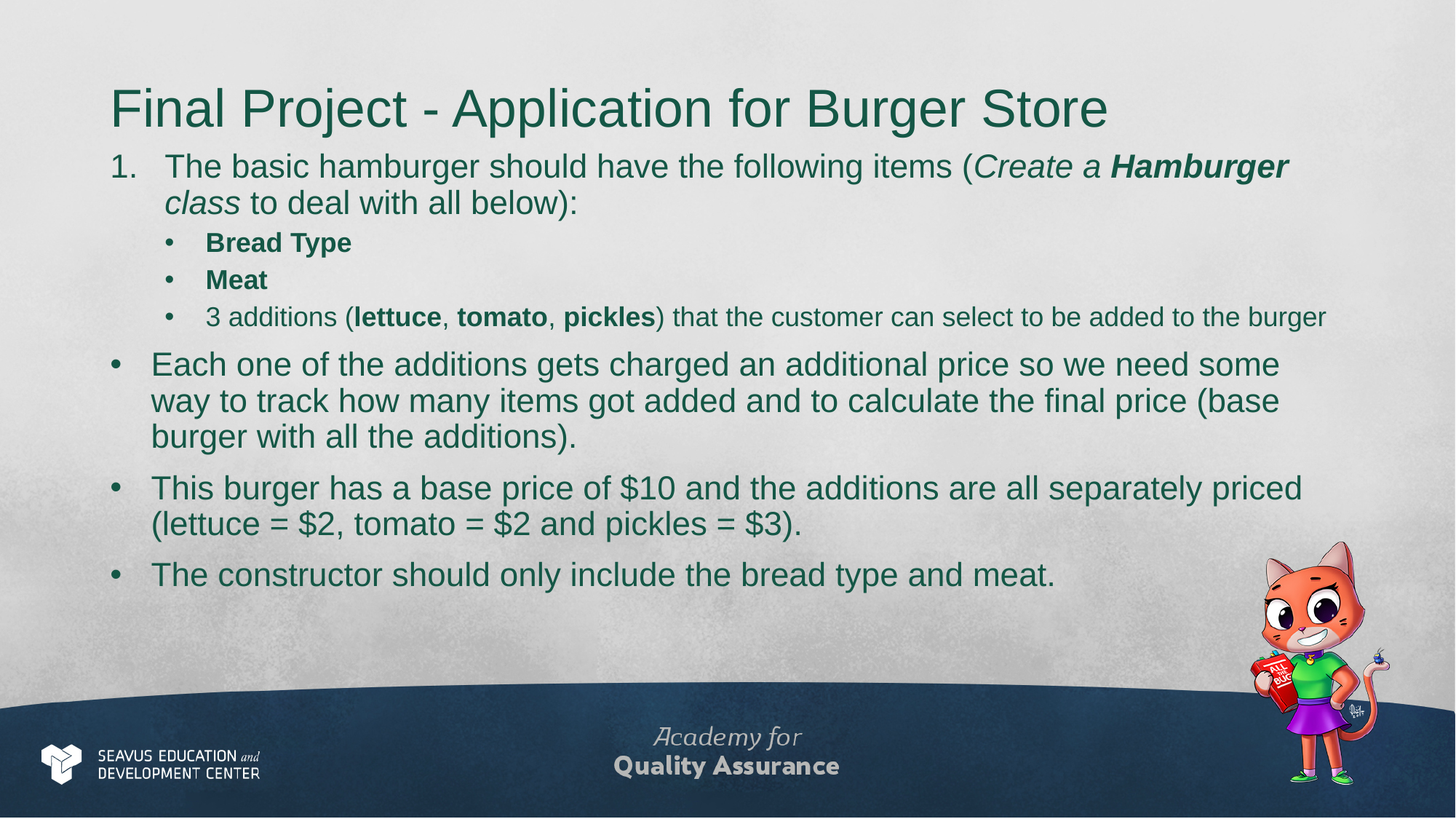

# Final Project - Application for Burger Store
The basic hamburger should have the following items (Create a Hamburger class to deal with all below):
Bread Type
Meat
3 additions (lettuce, tomato, pickles) that the customer can select to be added to the burger
Each one of the additions gets charged an additional price so we need some way to track how many items got added and to calculate the final price (base burger with all the additions).
This burger has a base price of $10 and the additions are all separately priced (lettuce = $2, tomato = $2 and pickles = $3).
The constructor should only include the bread type and meat.